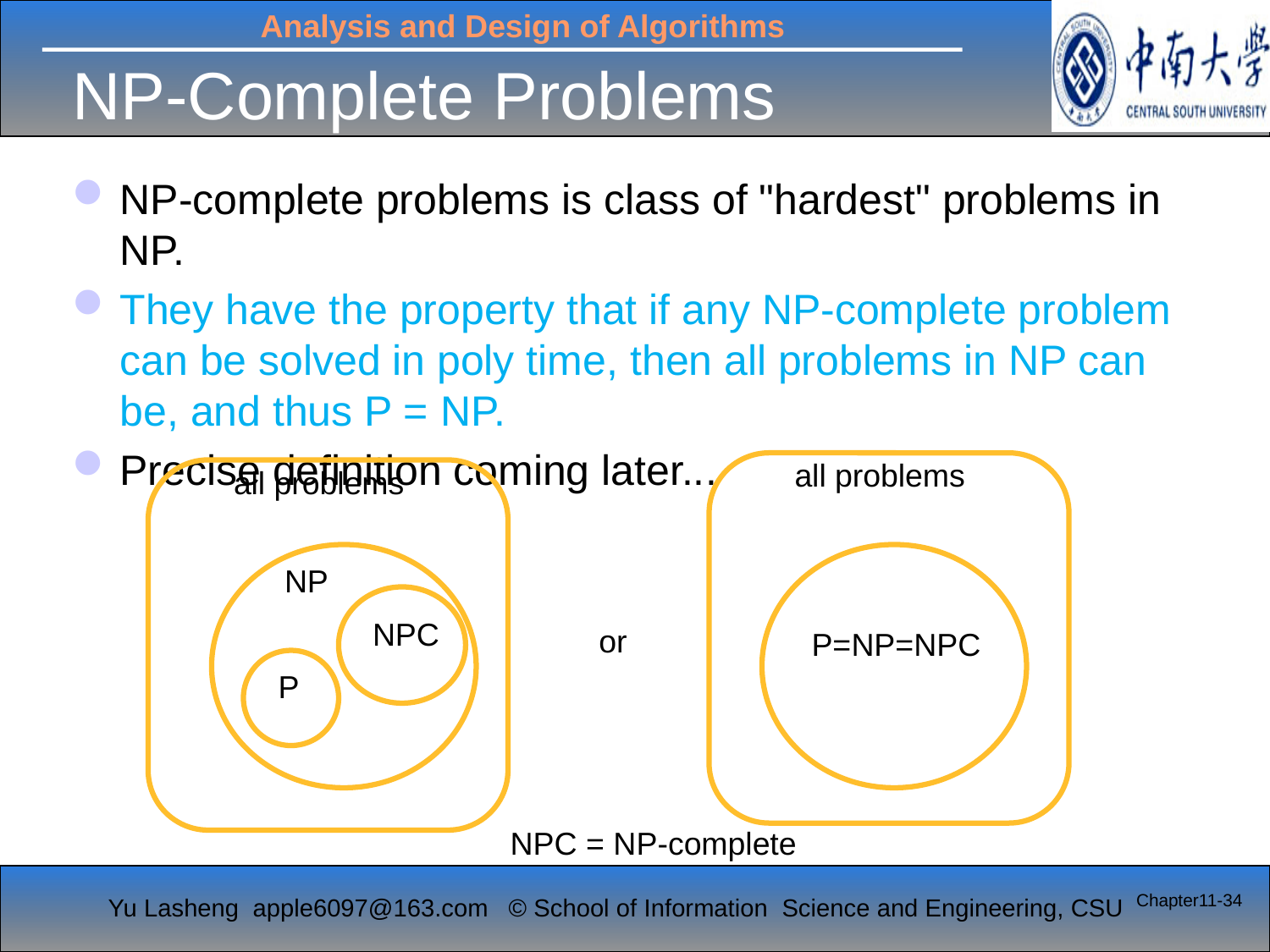

# NP-Complete Problems
NP-complete problems is class of "hardest" problems in NP.
They have the property that if any NP-complete problem can be solved in poly time, then all problems in NP can be, and thus P = NP.
Precise definition coming later...
all problems

all problems

NP

NPC
or
P=NP=NPC

P
NPC = NP-complete
Chapter11-34